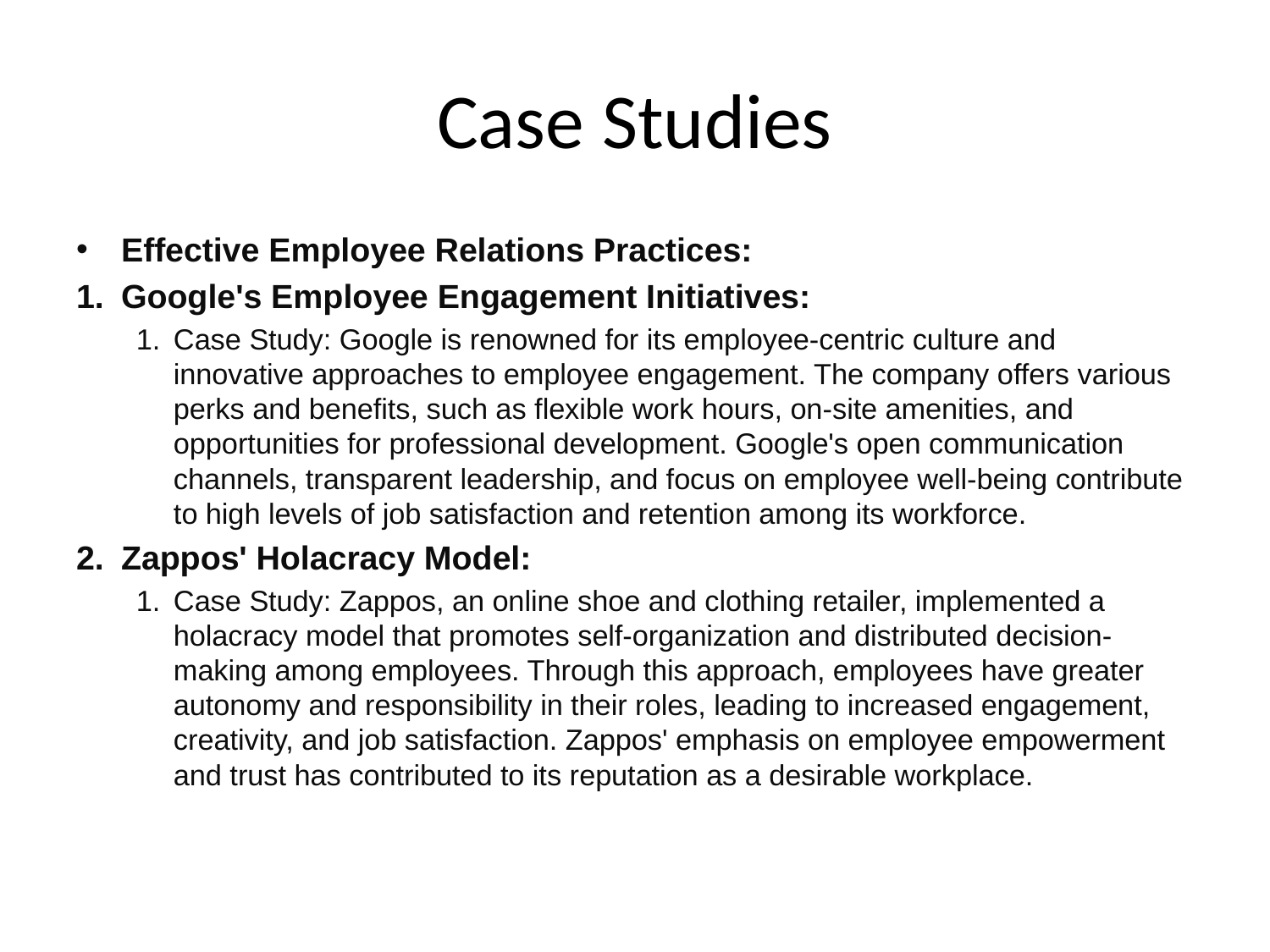

# Case Studies
Effective Employee Relations Practices:
Google's Employee Engagement Initiatives:
Case Study: Google is renowned for its employee-centric culture and innovative approaches to employee engagement. The company offers various perks and benefits, such as flexible work hours, on-site amenities, and opportunities for professional development. Google's open communication channels, transparent leadership, and focus on employee well-being contribute to high levels of job satisfaction and retention among its workforce.
Zappos' Holacracy Model:
Case Study: Zappos, an online shoe and clothing retailer, implemented a holacracy model that promotes self-organization and distributed decision-making among employees. Through this approach, employees have greater autonomy and responsibility in their roles, leading to increased engagement, creativity, and job satisfaction. Zappos' emphasis on employee empowerment and trust has contributed to its reputation as a desirable workplace.